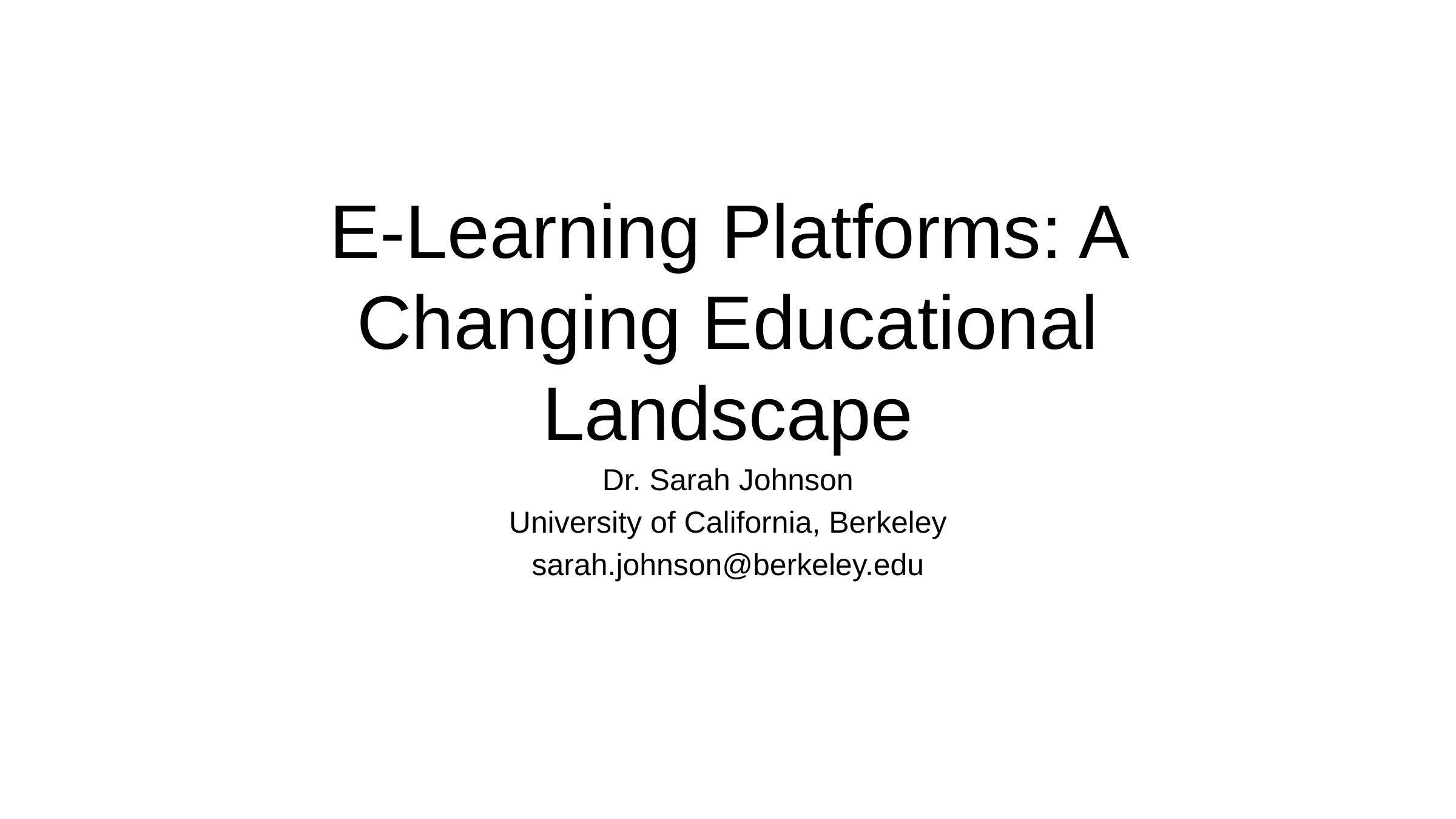

# E-Learning Platforms: A Changing Educational Landscape
Dr. Sarah Johnson
University of California, Berkeley
sarah.johnson@berkeley.edu